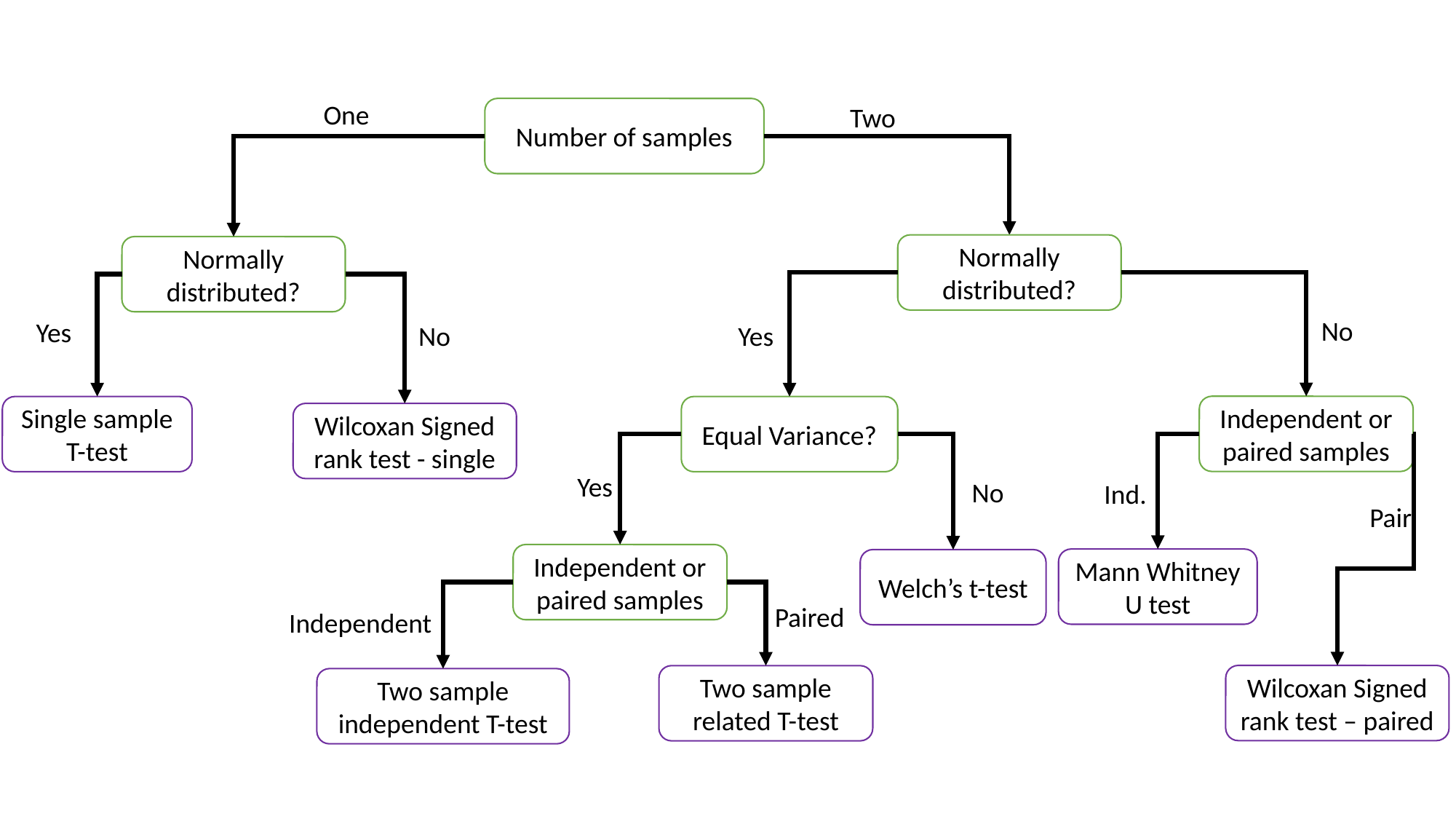

One
Two
Number of samples
Normally distributed?
Normally distributed?
No
Yes
No
Yes
Independent or paired samples
Equal Variance?
Single sample T-test
Wilcoxan Signed rank test - single
Yes
No
Ind.
Pair
Independent or paired samples
Mann Whitney U test
Welch’s t-test
Paired
Independent
Wilcoxan Signed rank test – paired
Two sample related T-test
Two sample independent T-test